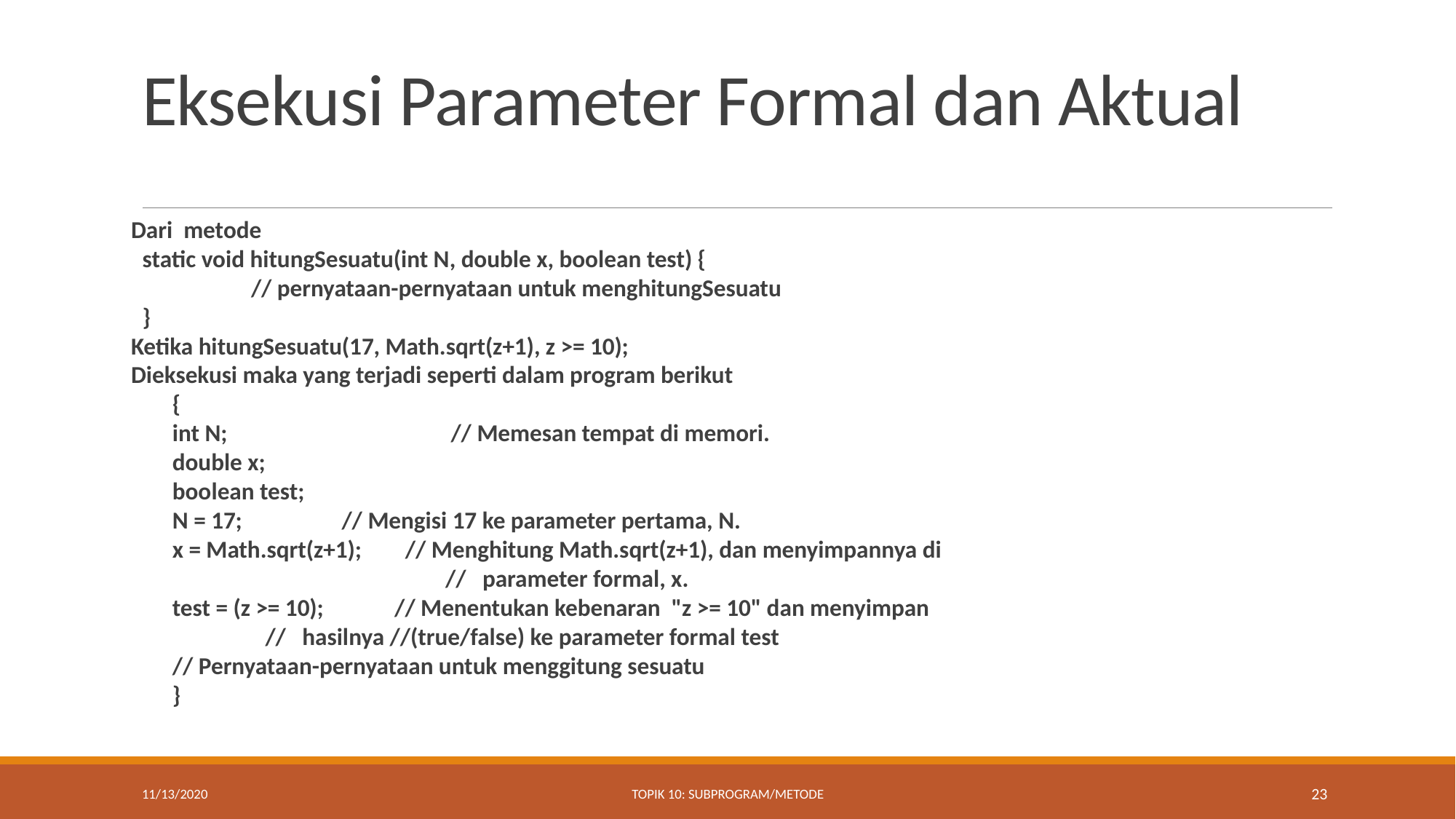

# Eksekusi Parameter Formal dan Aktual
Dari  metode
static void hitungSesuatu(int N, double x, boolean test) {
	// pernyataan-pernyataan untuk menghitungSesuatu
}
Ketika hitungSesuatu(17, Math.sqrt(z+1), z >= 10);
Dieksekusi maka yang terjadi seperti dalam program berikut
{
int N;		          // Memesan tempat di memori.
double x;
boolean test;
N = 17;	          // Mengisi 17 ke parameter pertama, N.
x = Math.sqrt(z+1);        // Menghitung Math.sqrt(z+1), dan menyimpannya di
			         //   parameter formal, x.
test = (z >= 10);             // Menentukan kebenaran  "z >= 10" dan menyimpan 		                            //   hasilnya //(true/false) ke parameter formal test
// Pernyataan-pernyataan untuk menggitung sesuatu
}
11/13/2020
Topik 10: Subprogram/Metode
23